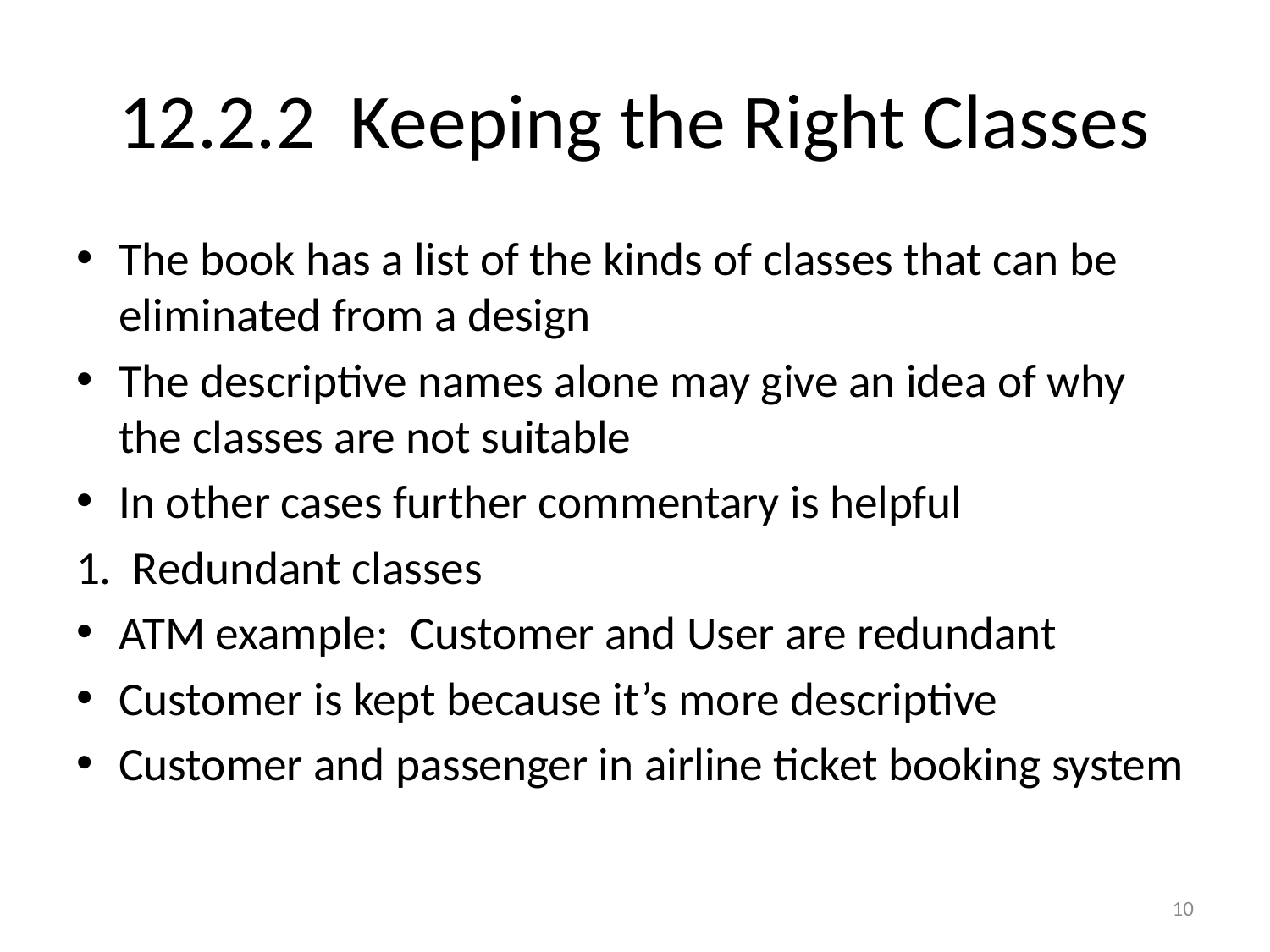

# 12.2.2  Keeping the Right Classes
The book has a list of the kinds of classes that can be eliminated from a design
The descriptive names alone may give an idea of why the classes are not suitable
In other cases further commentary is helpful
1.  Redundant classes
ATM example:  Customer and User are redundant
Customer is kept because it’s more descriptive
Customer and passenger in airline ticket booking system

10